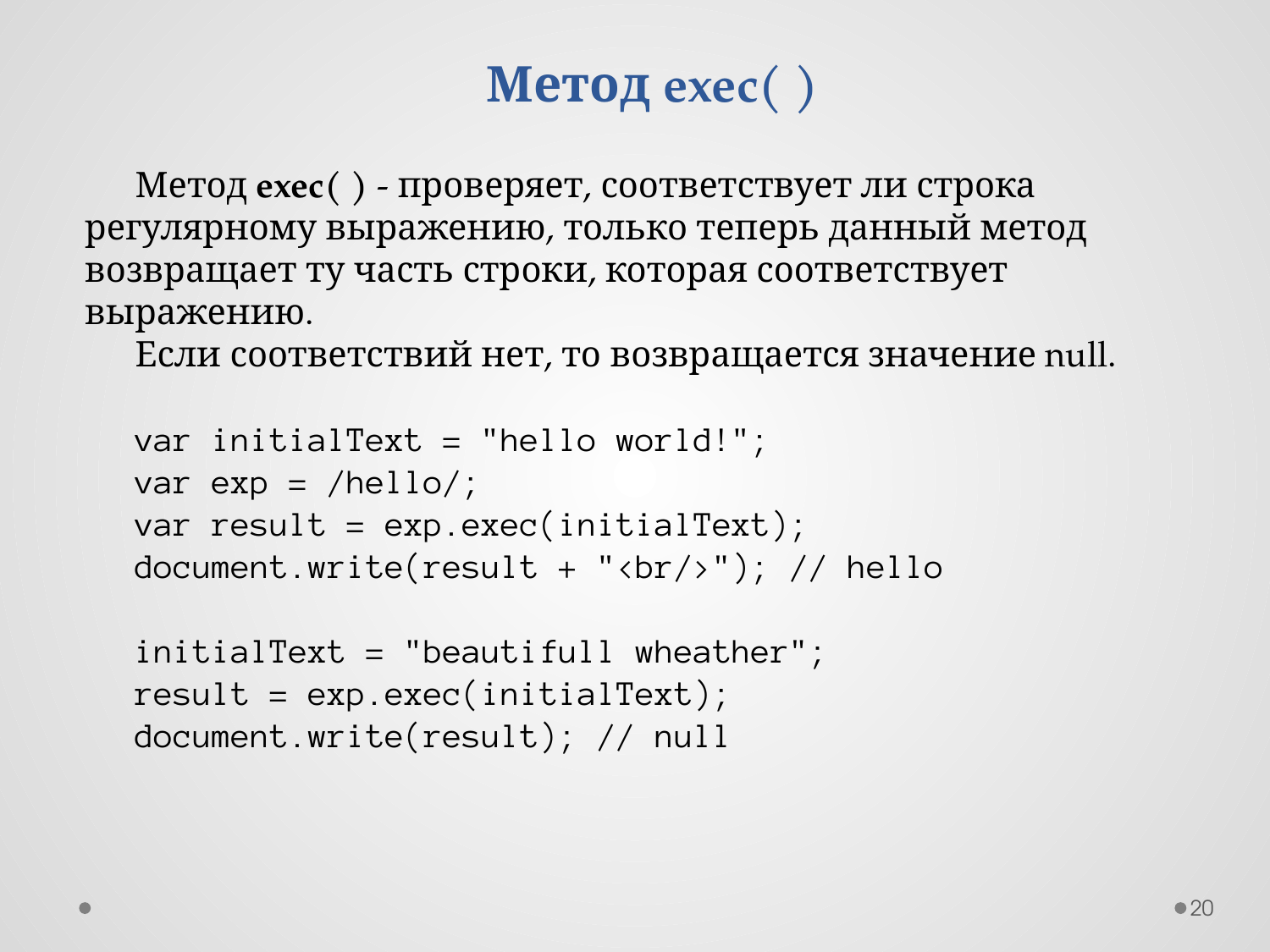

Метод exec( )
Метод exec( ) - проверяет, соответствует ли строка регулярному выражению, только теперь данный метод возвращает ту часть строки, которая соответствует выражению.
Если соответствий нет, то возвращается значение null.

var initialText = "hello world!";
var exp = /hello/;
var result = exp.exec(initialText);
document.write(result + "<br/>"); // hello

initialText = "beautifull wheather";
result = exp.exec(initialText);
document.write(result); // null
20